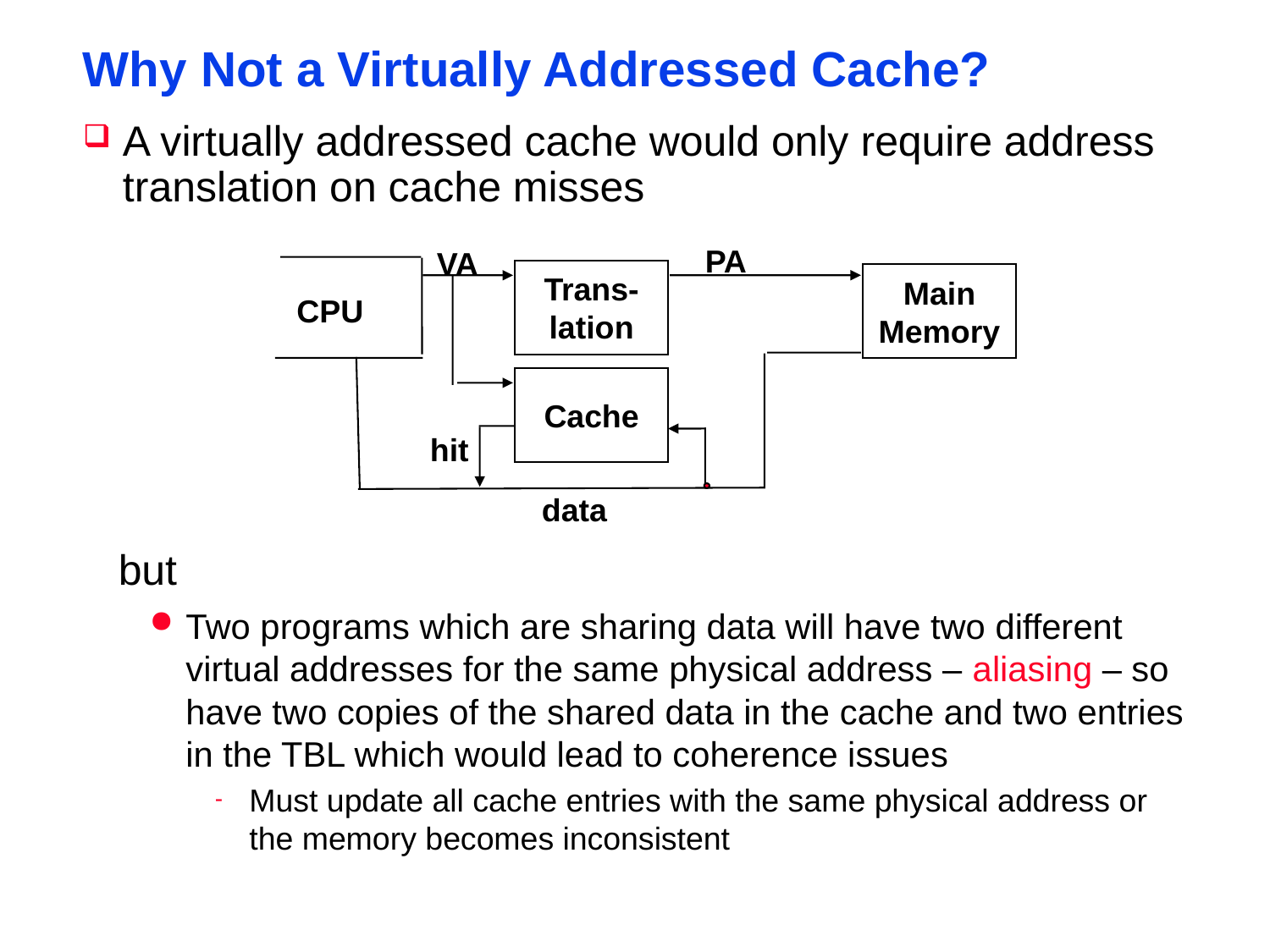

# Why Not a Virtually Addressed Cache?
A virtually addressed cache would only require address translation on cache misses
PA
VA

Trans-
lation
Main
Memory

CPU

Cache

hit

data
   but
Two programs which are sharing data will have two different virtual addresses for the same physical address – aliasing – so have two copies of the shared data in the cache and two entries in the TBL which would lead to coherence issues
Must update all cache entries with the same physical address or the memory becomes inconsistent